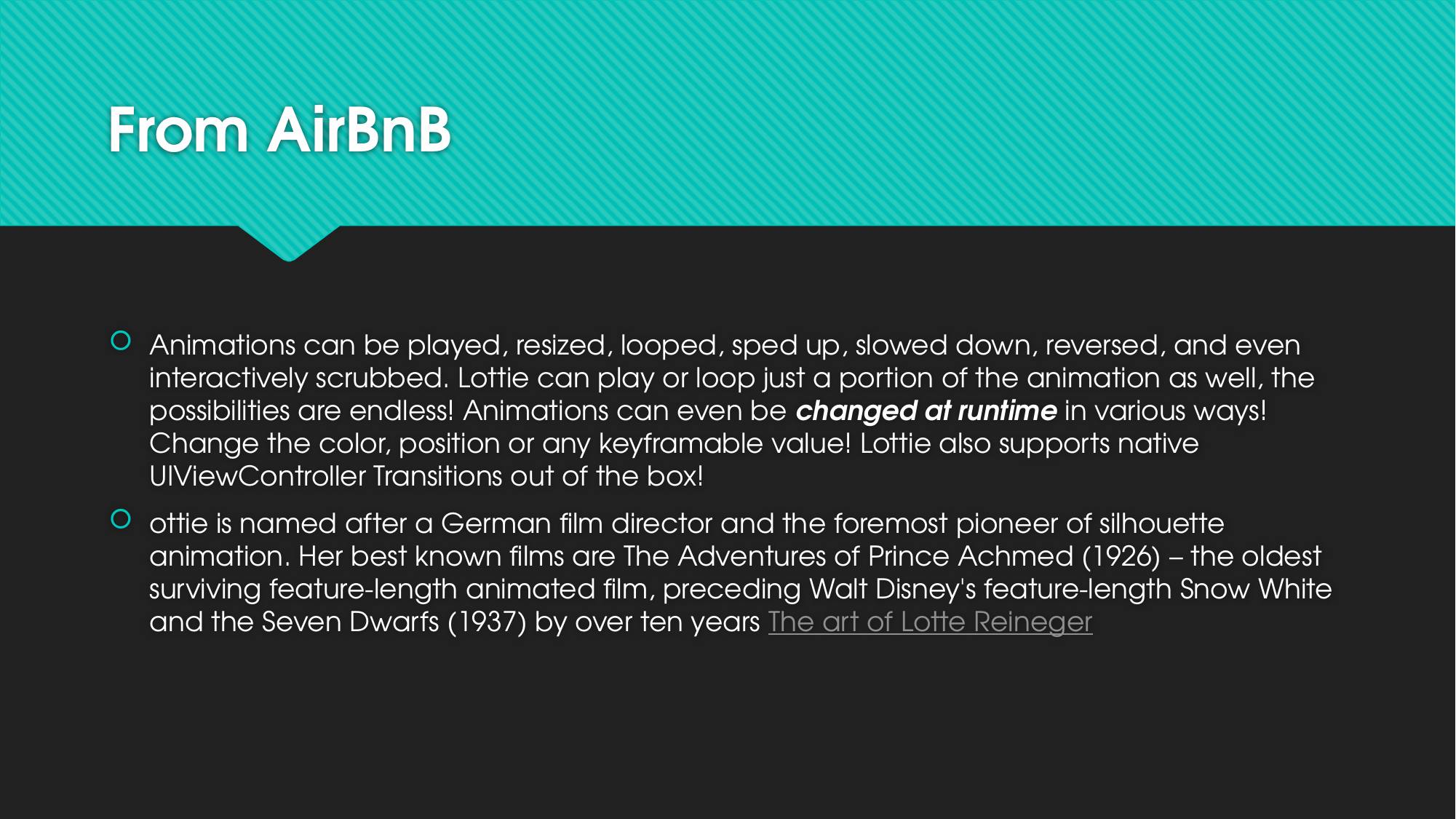

# From AirBnB
Animations can be played, resized, looped, sped up, slowed down, reversed, and even interactively scrubbed. Lottie can play or loop just a portion of the animation as well, the possibilities are endless! Animations can even be changed at runtime in various ways! Change the color, position or any keyframable value! Lottie also supports native UIViewController Transitions out of the box!
ottie is named after a German film director and the foremost pioneer of silhouette animation. Her best known films are The Adventures of Prince Achmed (1926) – the oldest surviving feature-length animated film, preceding Walt Disney's feature-length Snow White and the Seven Dwarfs (1937) by over ten years The art of Lotte Reineger